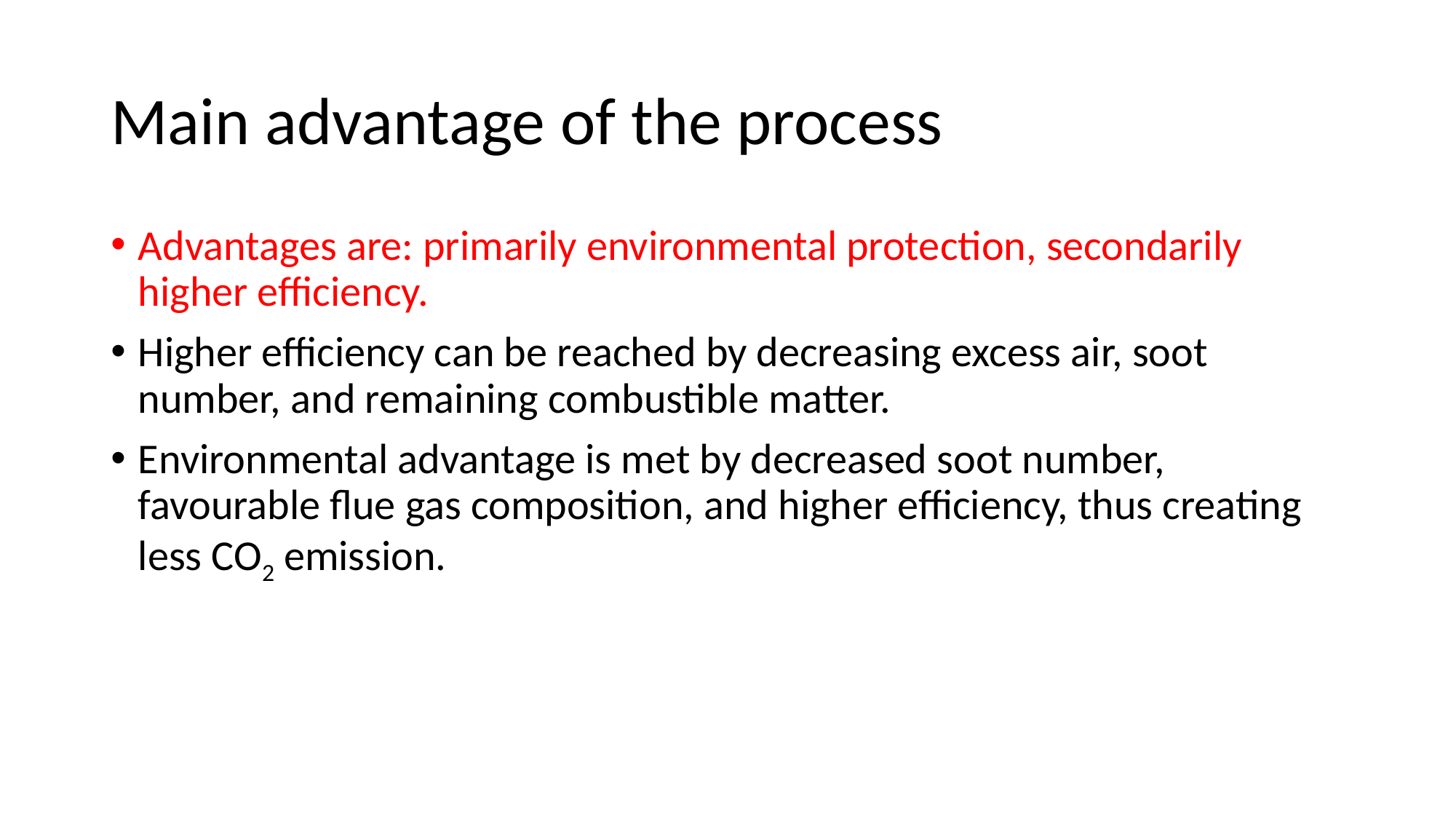

# Main advantage of the process
Advantages are: primarily environmental protection, secondarily higher efficiency.
Higher efficiency can be reached by decreasing excess air, soot number, and remaining combustible matter.
Environmental advantage is met by decreased soot number, favourable flue gas composition, and higher efficiency, thus creating less CO2 emission.